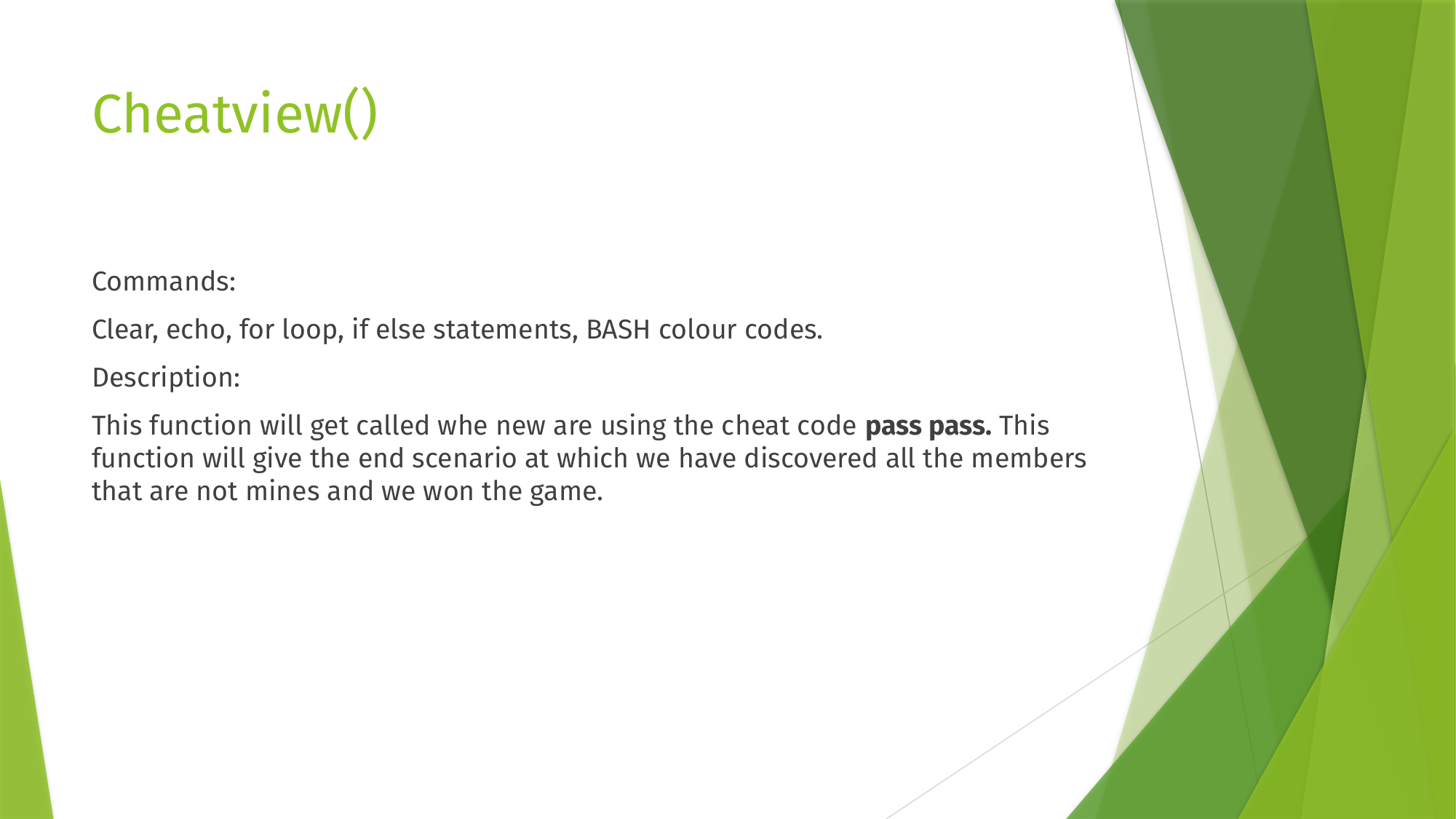

# Cheatview()
Commands:
Clear, echo, for loop, if else statements, BASH colour codes.
Description:
This function will get called whe new are using the cheat code pass pass. This function will give the end scenario at which we have discovered all the members that are not mines and we won the game.